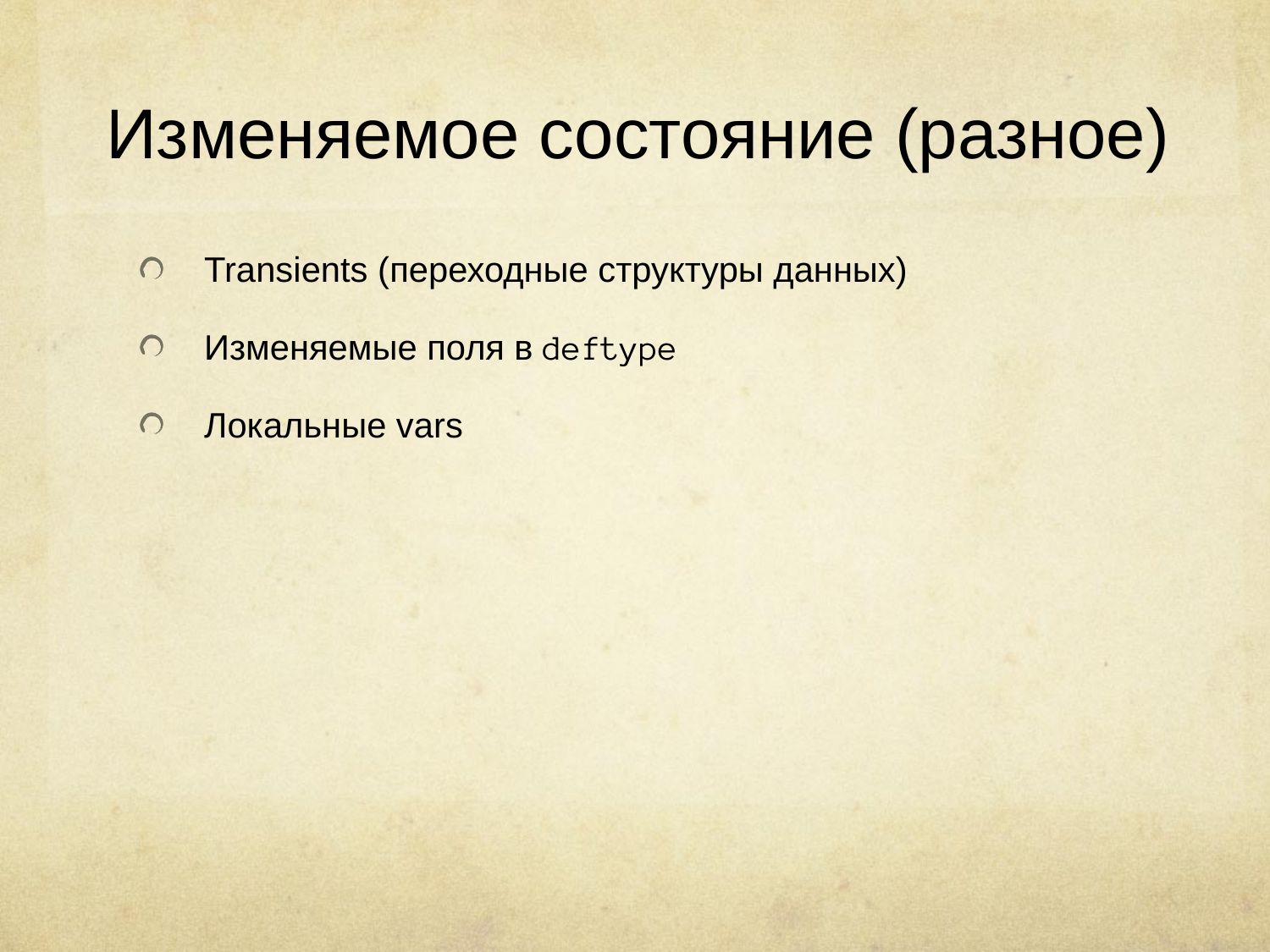

# Изменяемое состояние (разное)
Transients (переходные структуры данных)
Изменяемые поля в deftype
Локальные vars